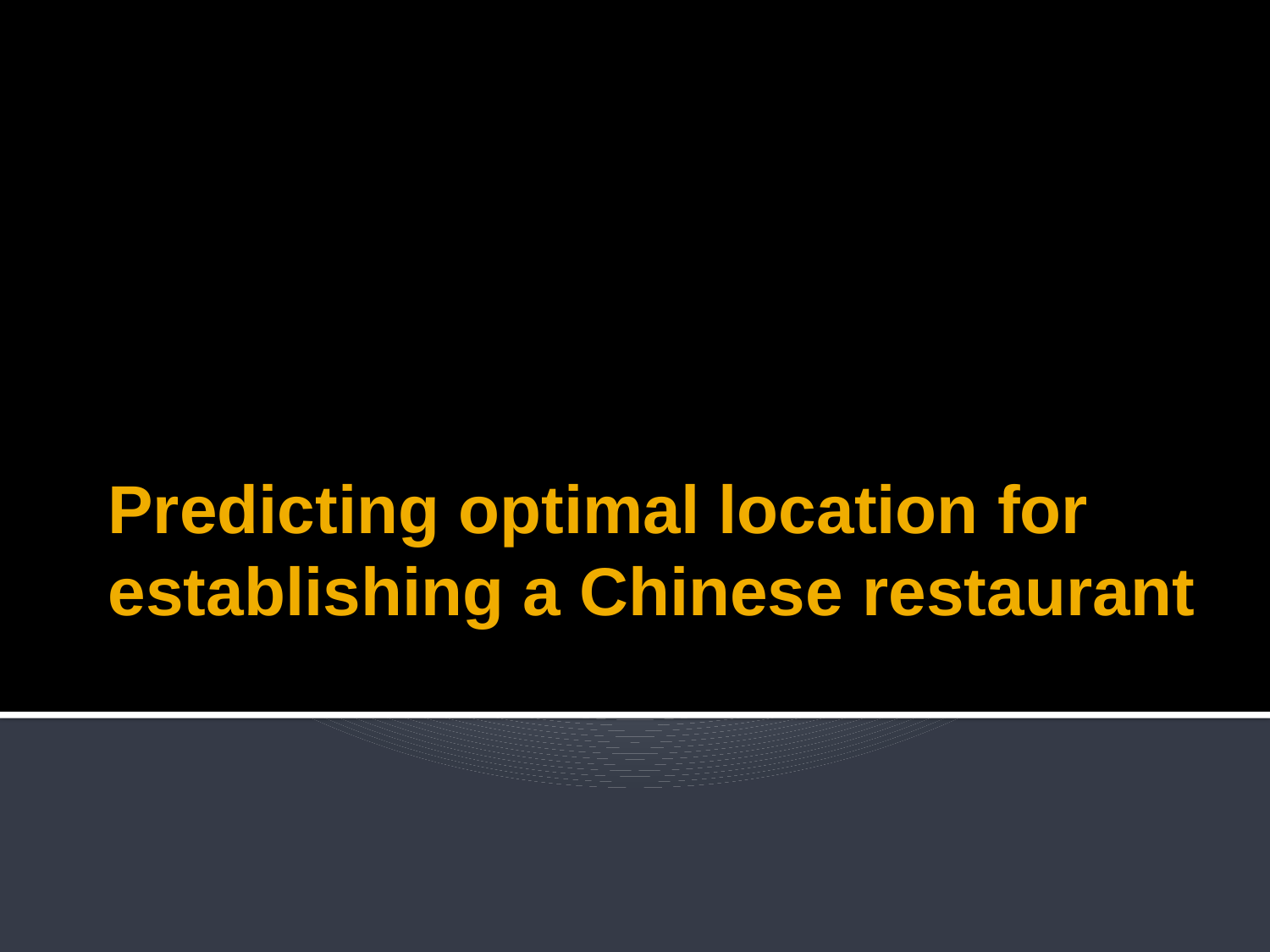

# Predicting optimal location for establishing a Chinese restaurant